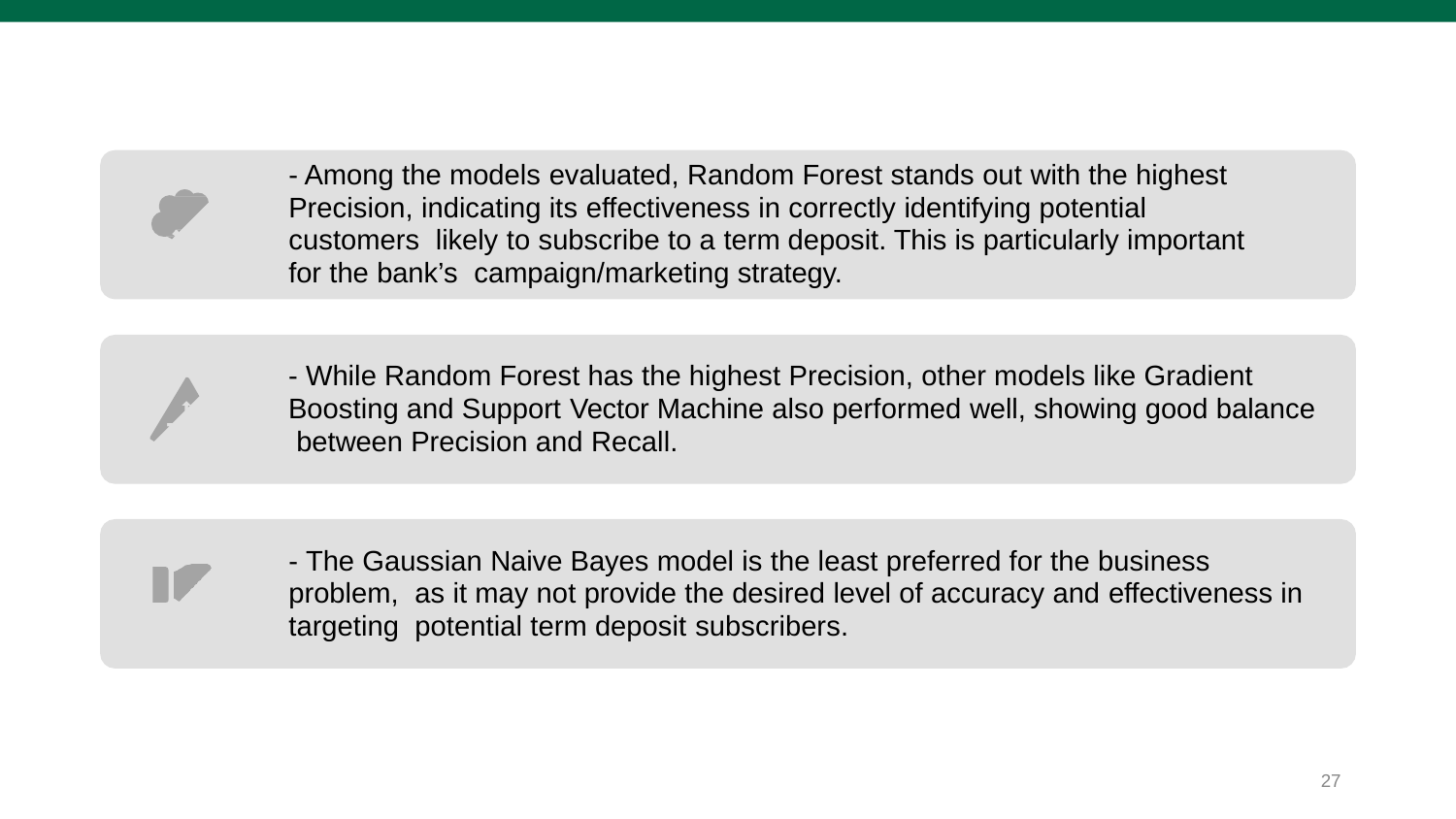

# - Among the models evaluated, Random Forest stands out with the highest  Precision, indicating its effectiveness in correctly identifying potential customers  likely to subscribe to a term deposit. This is particularly important for the bank’s  campaign/marketing strategy.

- While Random Forest has the highest Precision, other models like Gradient  Boosting and Support Vector Machine also performed well, showing good balance  between Precision and Recall.

- The Gaussian Naive Bayes model is the least preferred for the business problem,  as it may not provide the desired level of accuracy and effectiveness in targeting  potential term deposit subscribers.
27